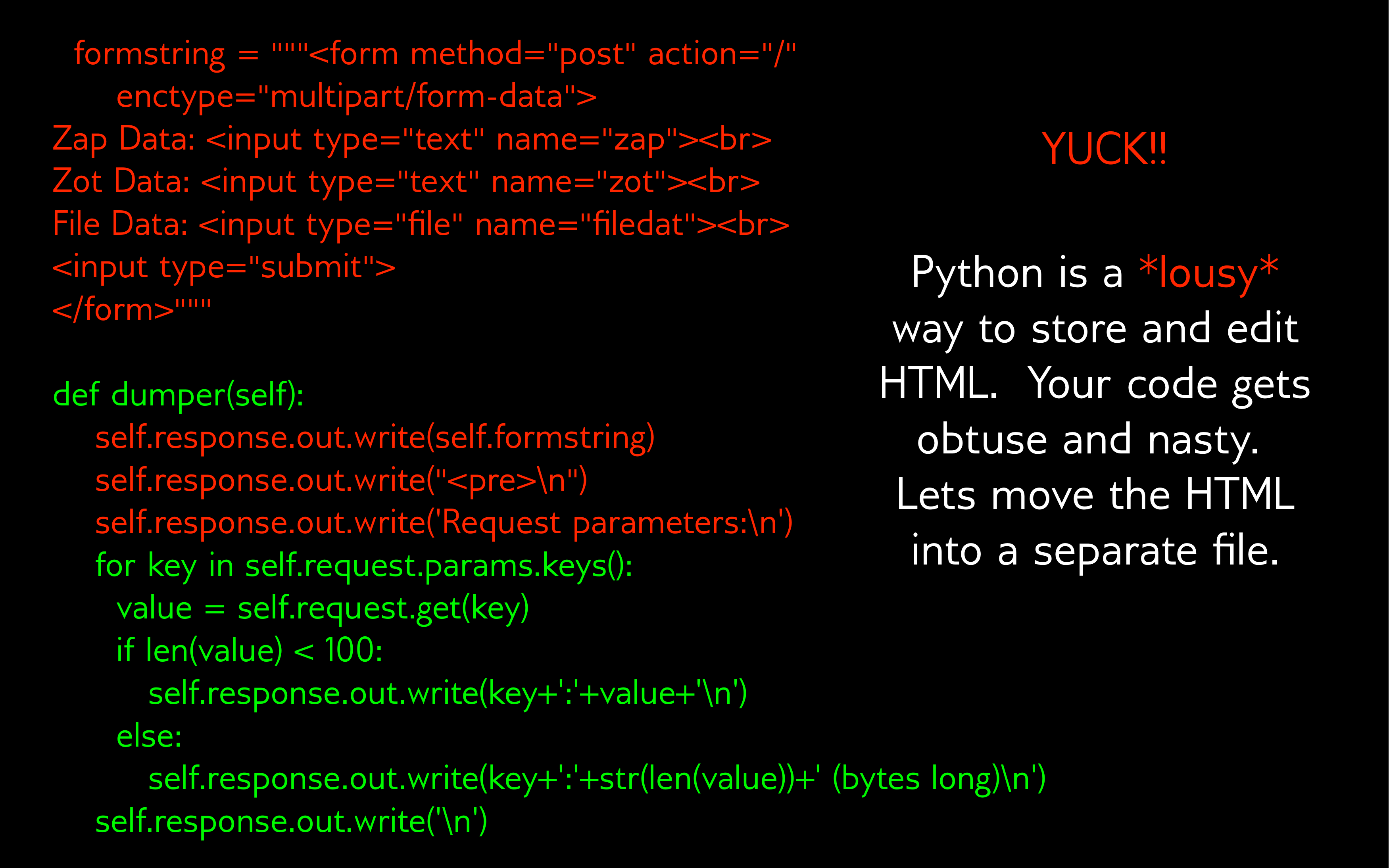

formstring = """<form method="post" action="/"
      enctype="multipart/form-data">
Zap Data: <input type="text" name="zap"><br>
Zot Data: <input type="text" name="zot"><br>
File Data: <input type="file" name="filedat"><br>
<input type="submit">
</form>"""

def dumper(self):
    self.response.out.write(self.formstring)
    self.response.out.write("<pre>\n")
    self.response.out.write('Request parameters:\n')
    for key in self.request.params.keys():
      value = self.request.get(key)
      if len(value) < 100:
         self.response.out.write(key+':'+value+'\n')
      else:
         self.response.out.write(key+':'+str(len(value))+' (bytes long)\n')
    self.response.out.write('\n')
YUCK!!
Python is a *lousy* way to store and edit HTML.  Your code gets obtuse and nasty.  Lets move the HTML into a separate file.